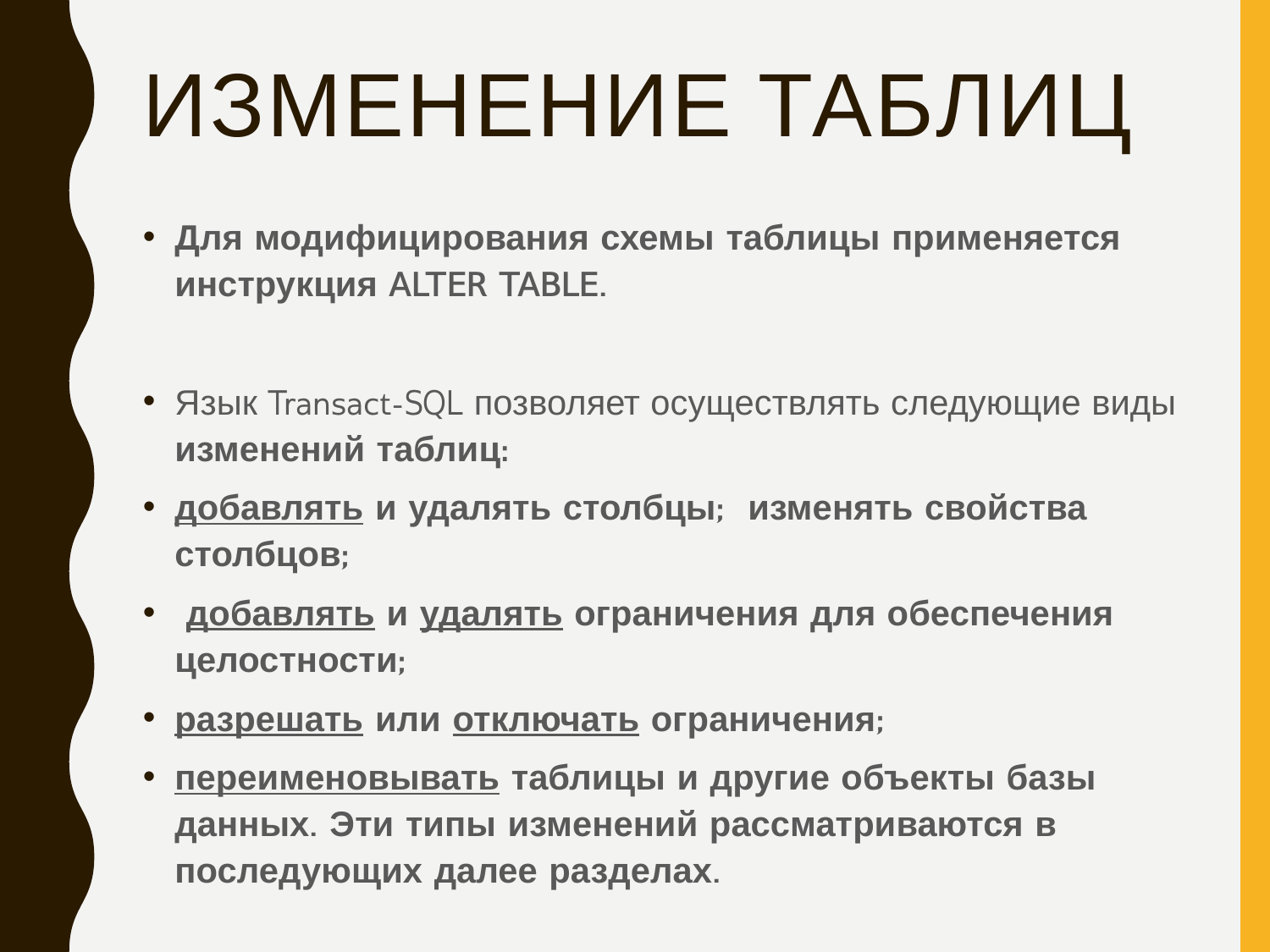

# Изменение таблиц
Для модифицирования схемы таблицы применяется инструкция ALTER TABLE.

Язык Transact-SQL позволяет осуществлять следующие виды изменений таблиц:
добавлять и удалять столбцы;  изменять свойства столбцов;
 добавлять и удалять ограничения для обеспечения целостности;
разрешать или отключать ограничения;
переименовывать таблицы и другие объекты базы данных. Эти типы изменений рассматриваются в последующих далее разделах.